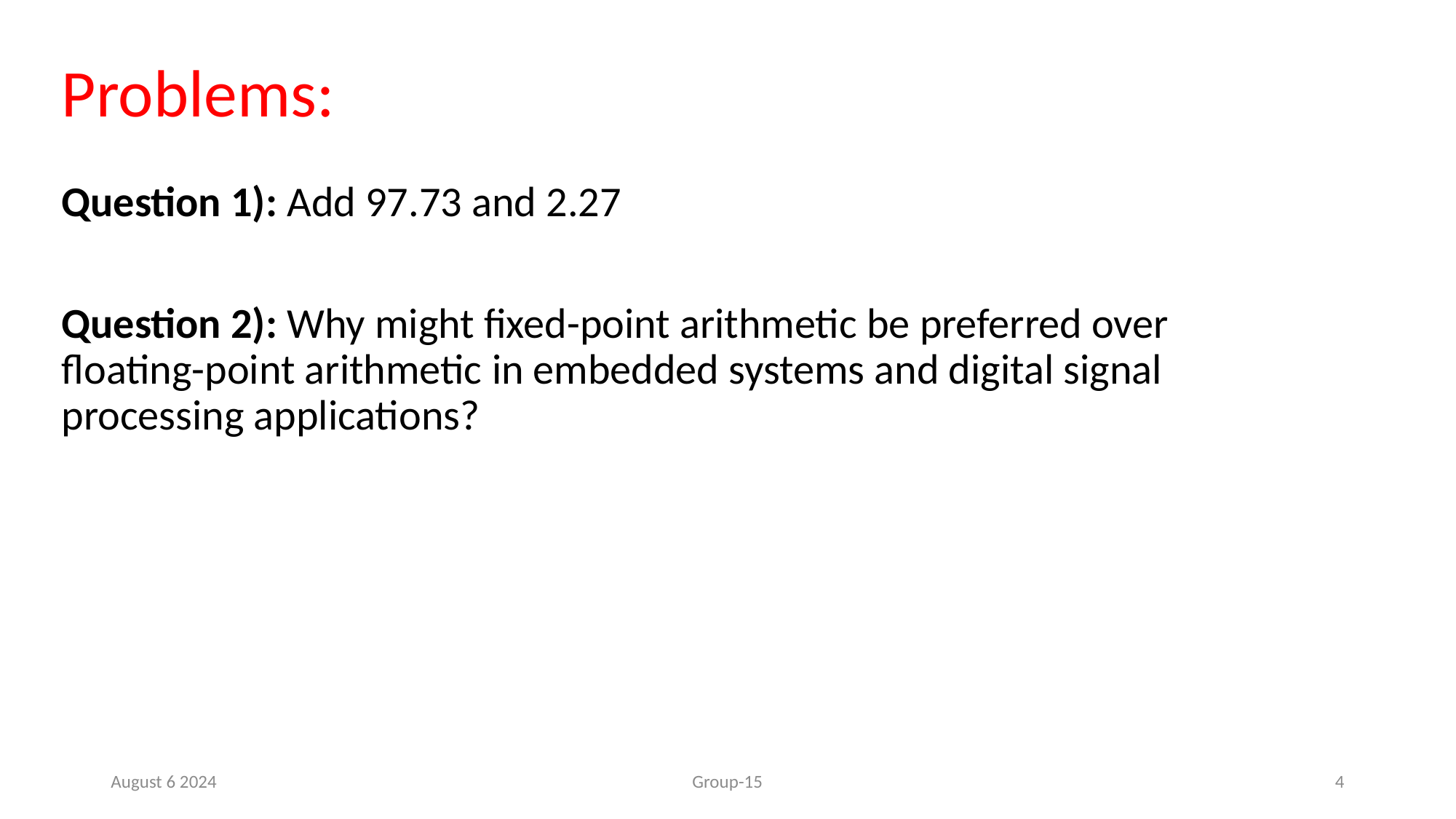

# Problems:
Question 1): Add 97.73 and 2.27

Question 2): Why might fixed-point arithmetic be preferred over floating-point arithmetic in embedded systems and digital signal processing applications?

August 6 2024
Group-15
4